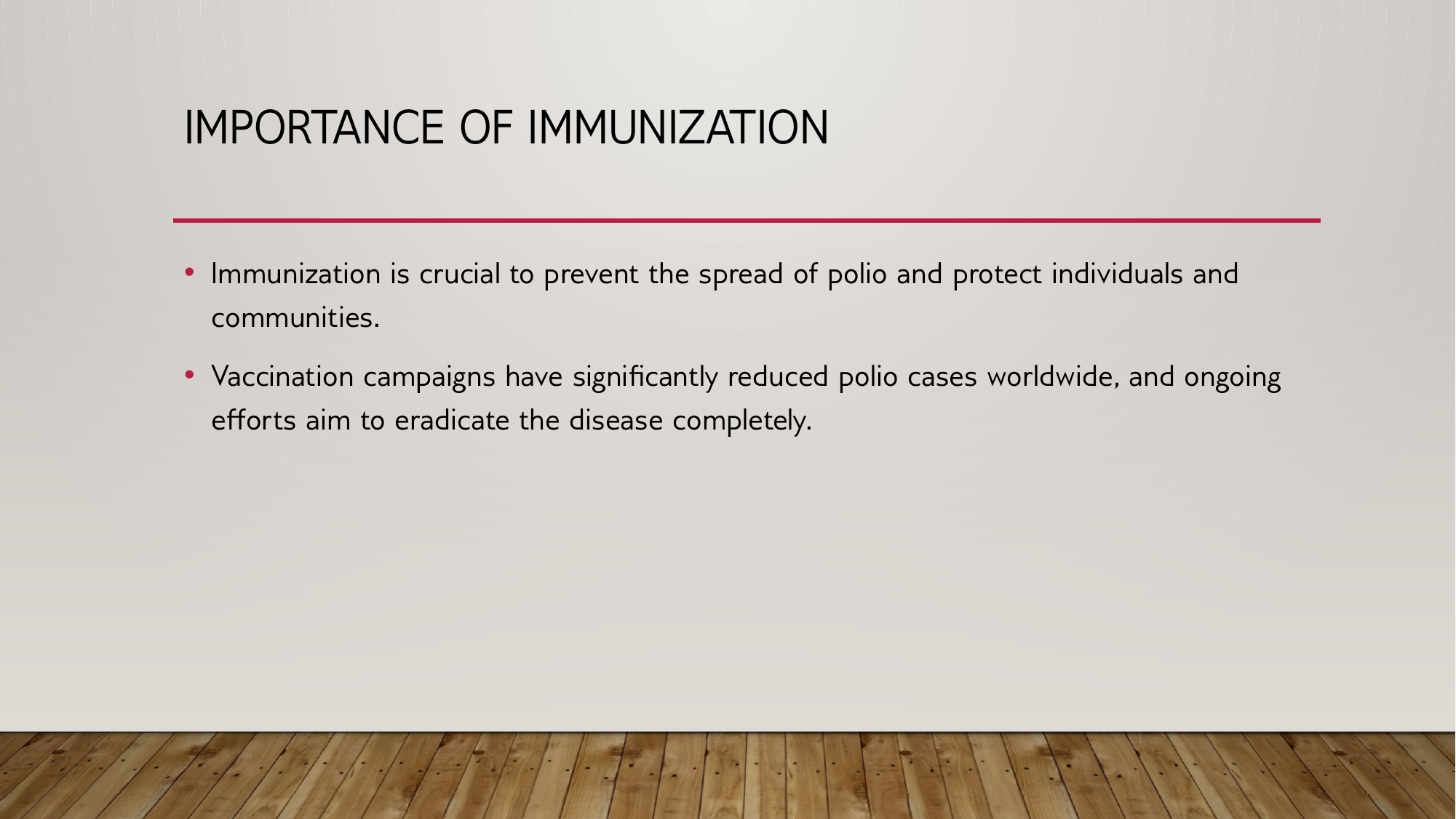

# Importance of Immunization
Immunization is crucial to prevent the spread of polio and protect individuals and communities.
Vaccination campaigns have significantly reduced polio cases worldwide, and ongoing efforts aim to eradicate the disease completely.